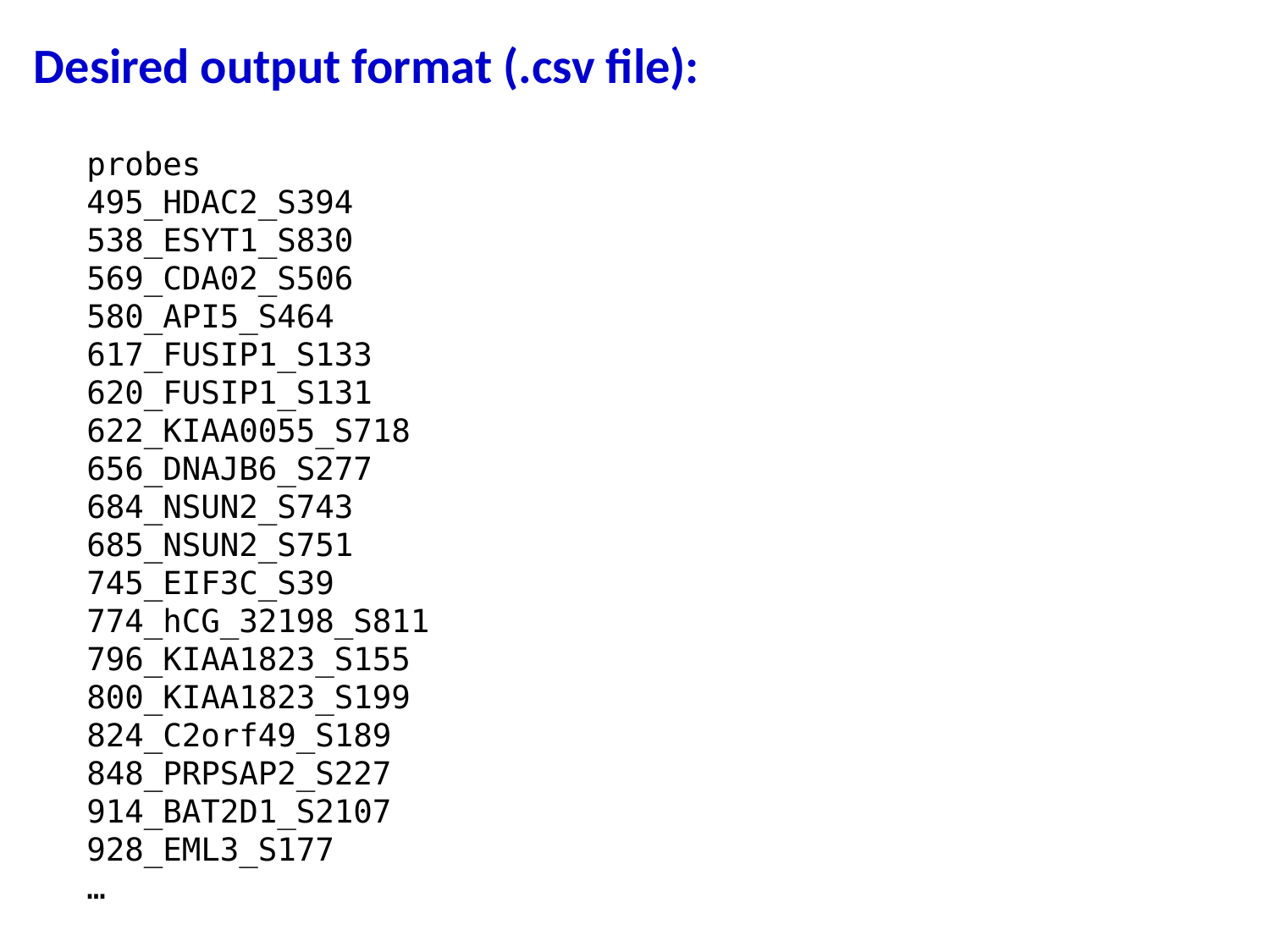

# Desired output format (.csv file):
probes
495_HDAC2_S394
538_ESYT1_S830
569_CDA02_S506
580_API5_S464
617_FUSIP1_S133
620_FUSIP1_S131
622_KIAA0055_S718
656_DNAJB6_S277
684_NSUN2_S743
685_NSUN2_S751
745_EIF3C_S39
774_hCG_32198_S811
796_KIAA1823_S155
800_KIAA1823_S199
824_C2orf49_S189
848_PRPSAP2_S227
914_BAT2D1_S2107
928_EML3_S177
…